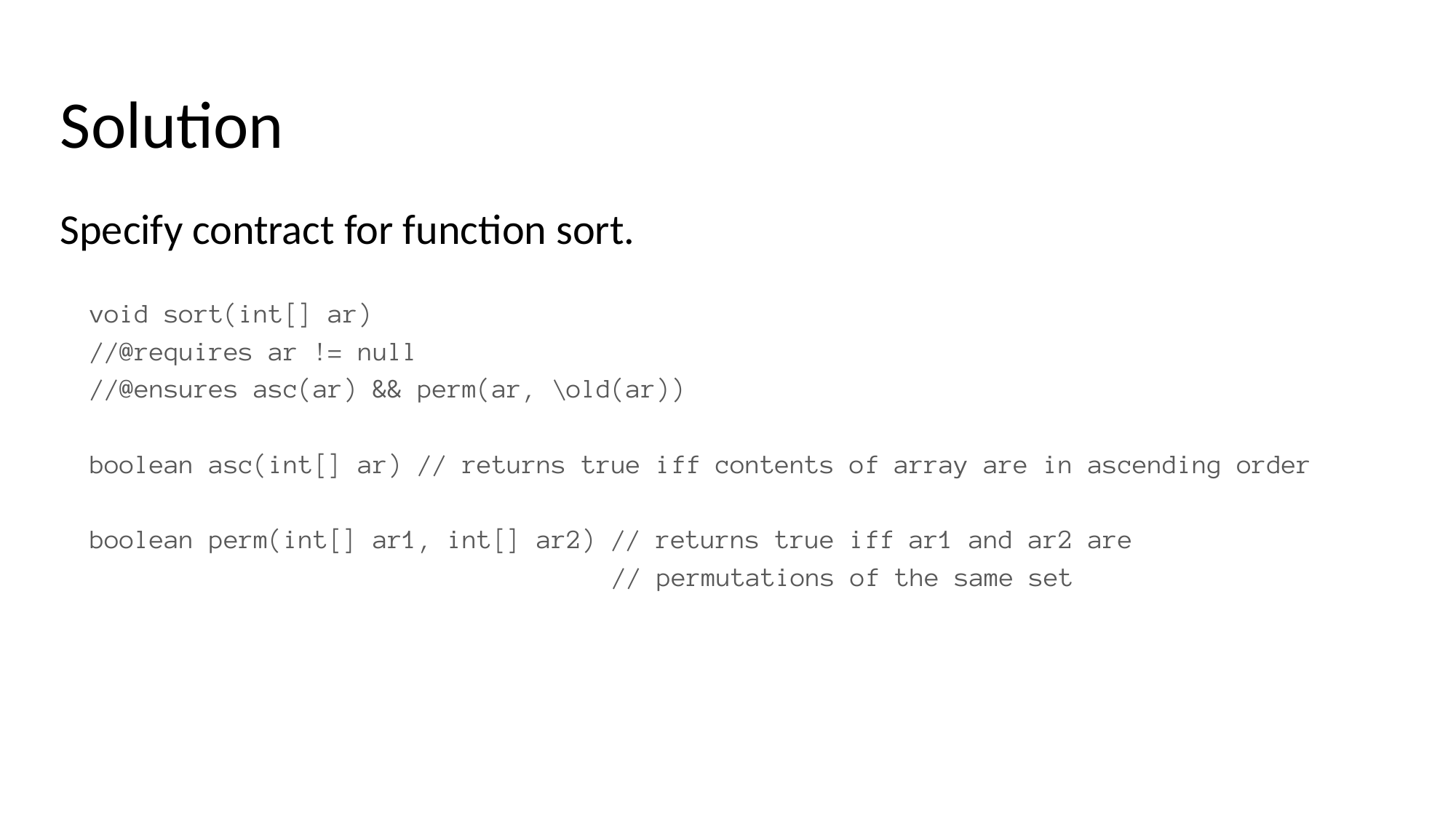

Solution
Specify contract for function sort.

  void sort(int[] ar)
  //@requires ar != null
  //@ensures asc(ar) && perm(ar, \old(ar))

  boolean asc(int[] ar) // returns true iff contents of array are in ascending order

  boolean perm(int[] ar1, int[] ar2) // returns true iff ar1 and ar2 are
                                     // permutations of the same set